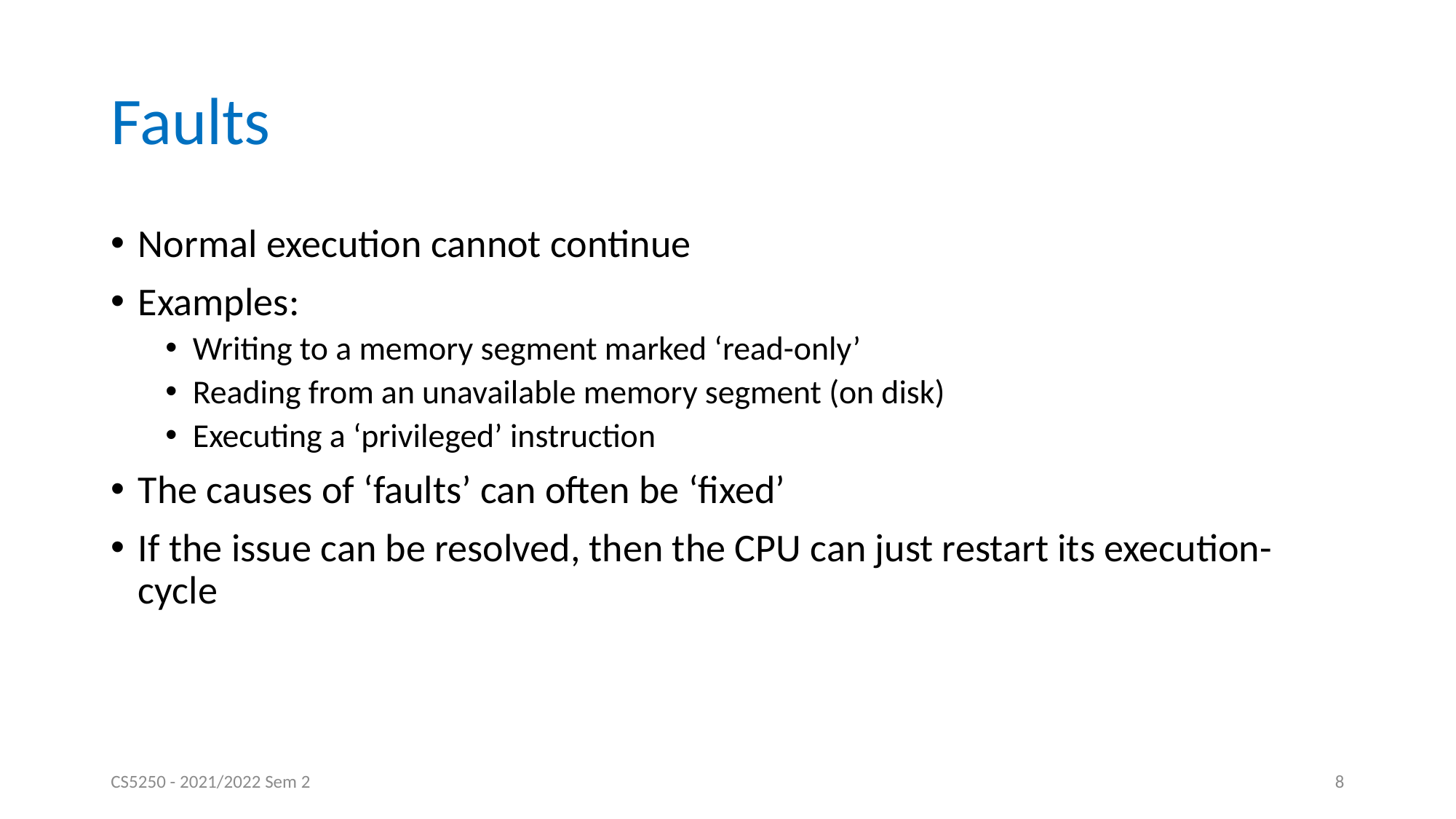

# Faults
Normal execution cannot continue
Examples:
Writing to a memory segment marked ‘read-only’
Reading from an unavailable memory segment (on disk)
Executing a ‘privileged’ instruction
The causes of ‘faults’ can often be ‘fixed’
If the issue can be resolved, then the CPU can just restart its execution-cycle
CS5250 - 2021/2022 Sem 2
8